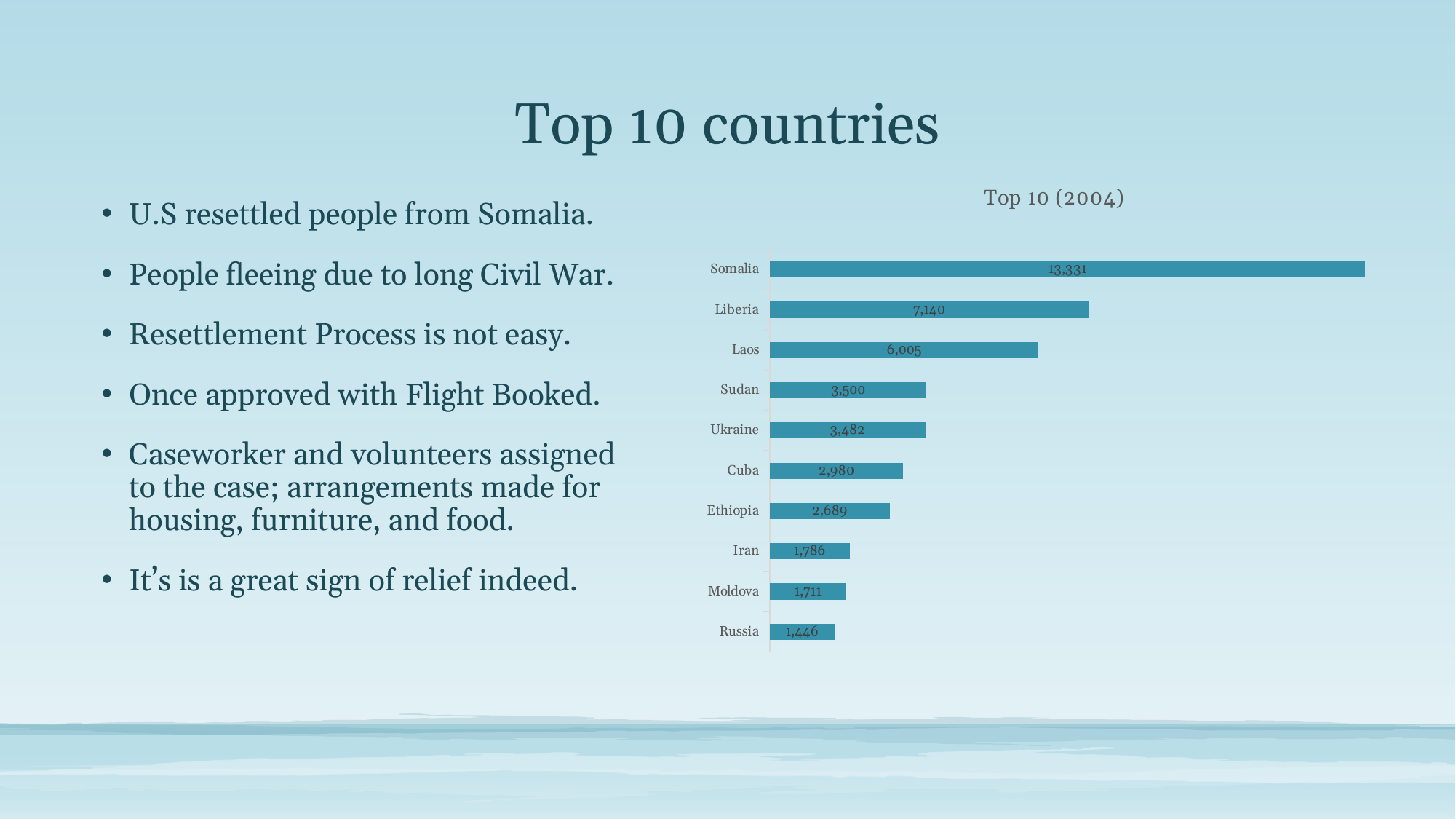

# Top 10 countries

### Chart: Top 10 (2004)

| Category |  |
|---|---|
| Russia | 1446.0 |
| Moldova | 1711.0 |
| Iran | 1786.0 |
| Ethiopia | 2689.0 |
| Cuba | 2980.0 |
| Ukraine | 3482.0 |
| Sudan | 3500.0 |
| Laos | 6005.0 |
| Liberia | 7140.0 |
| Somalia | 13331.0 |
U.S resettled people from Somalia.
People fleeing due to long Civil War.
Resettlement Process is not easy.
Once approved with Flight Booked.
Caseworker and volunteers assigned to the case; arrangements made for housing, furniture, and food.
It’s is a great sign of relief indeed.